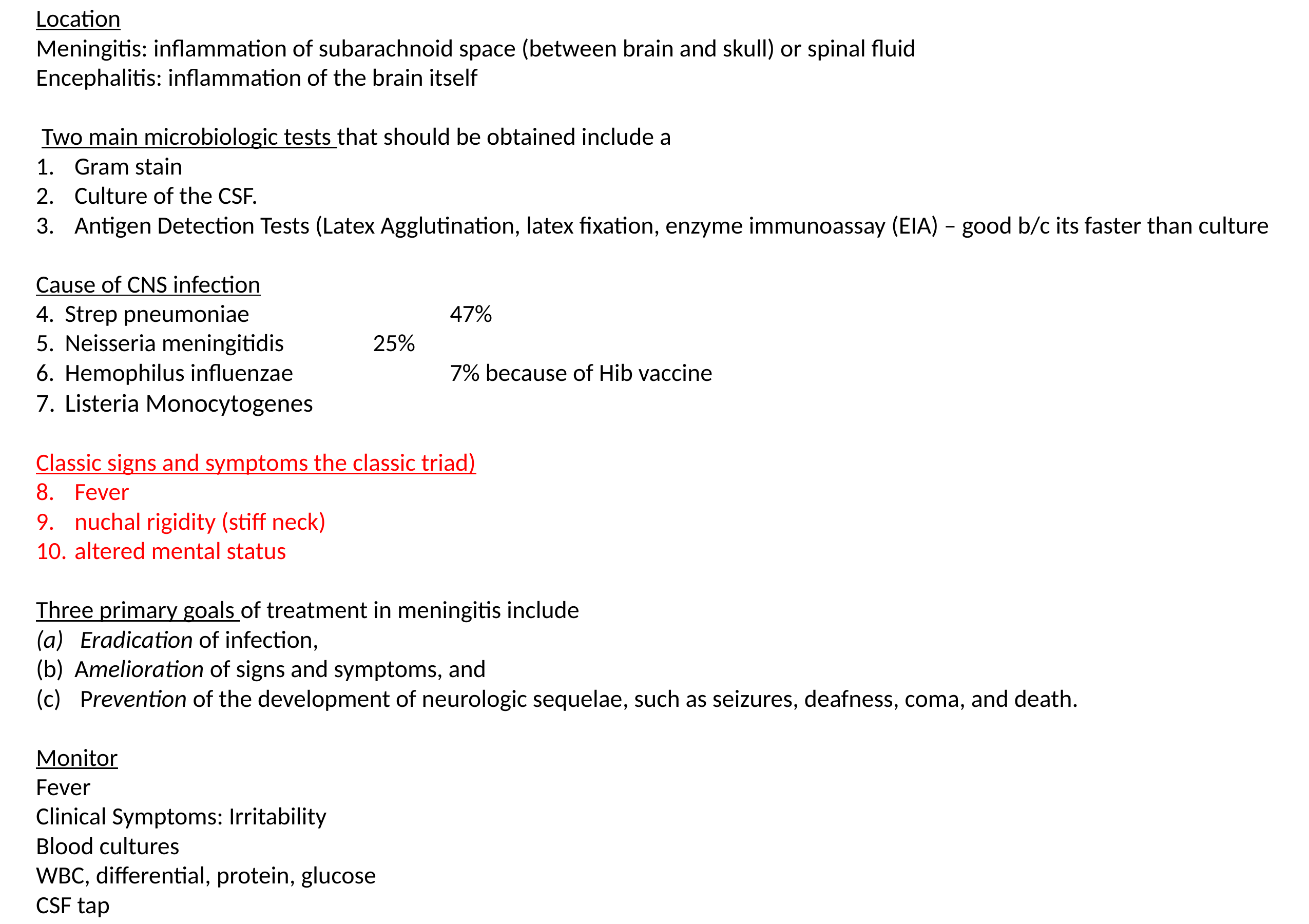

Location
Meningitis: inflammation of subarachnoid space (between brain and skull) or spinal fluid
Encephalitis: inflammation of the brain itself

 Two main microbiologic tests that should be obtained include a
Gram stain
Culture of the CSF.
Antigen Detection Tests (Latex Agglutination, latex fixation, enzyme immunoassay (EIA) – good b/c its faster than culture

Cause of CNS infection
Strep pneumoniae			47%
Neisseria meningitidis		25%
Hemophilus influenzae  		7% because of Hib vaccine
Listeria Monocytogenes

Classic signs and symptoms the classic triad)
Fever
nuchal rigidity (stiff neck)
altered mental status

Three primary goals of treatment in meningitis include
 Eradication of infection,
Amelioration of signs and symptoms, and
 Prevention of the development of neurologic sequelae, such as seizures, deafness, coma, and death.

Monitor
Fever
Clinical Symptoms: Irritability
Blood cultures
WBC, differential, protein, glucose
CSF tap